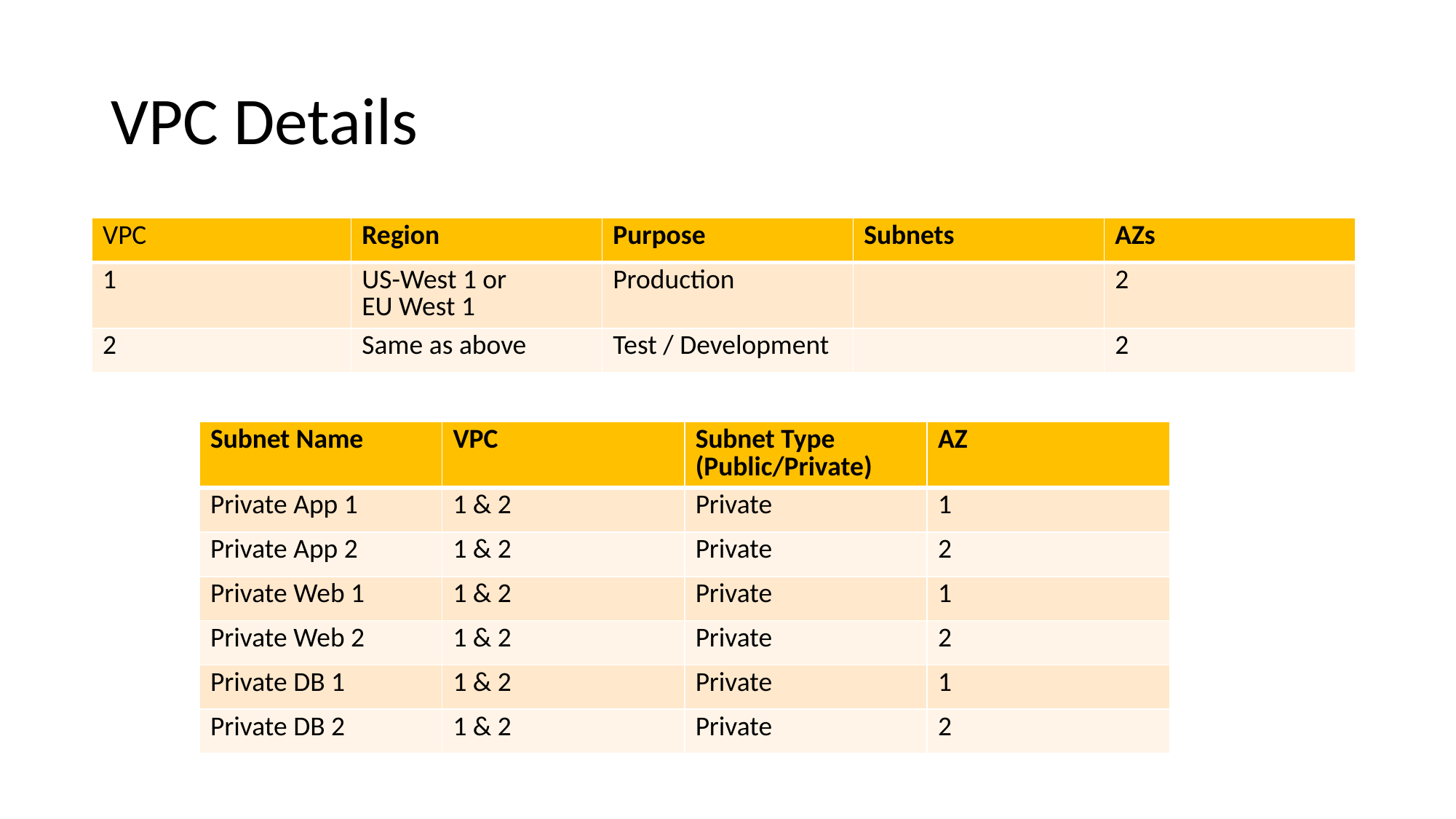

# VPC Details
| VPC | Region | Purpose | Subnets | AZs |
| --- | --- | --- | --- | --- |
| 1 | US-West 1 or EU West 1 | Production |  | 2 |
| 2 | Same as above | Test / Development |  | 2 |
| Subnet Name | VPC | Subnet Type (Public/Private) | AZ |
| --- | --- | --- | --- |
| Private App 1 | 1 & 2 | Private | 1 |
| Private App 2 | 1 & 2 | Private | 2 |
| Private Web 1 | 1 & 2 | Private | 1 |
| Private Web 2 | 1 & 2 | Private | 2 |
| Private DB 1 | 1 & 2 | Private | 1 |
| Private DB 2 | 1 & 2 | Private | 2 |